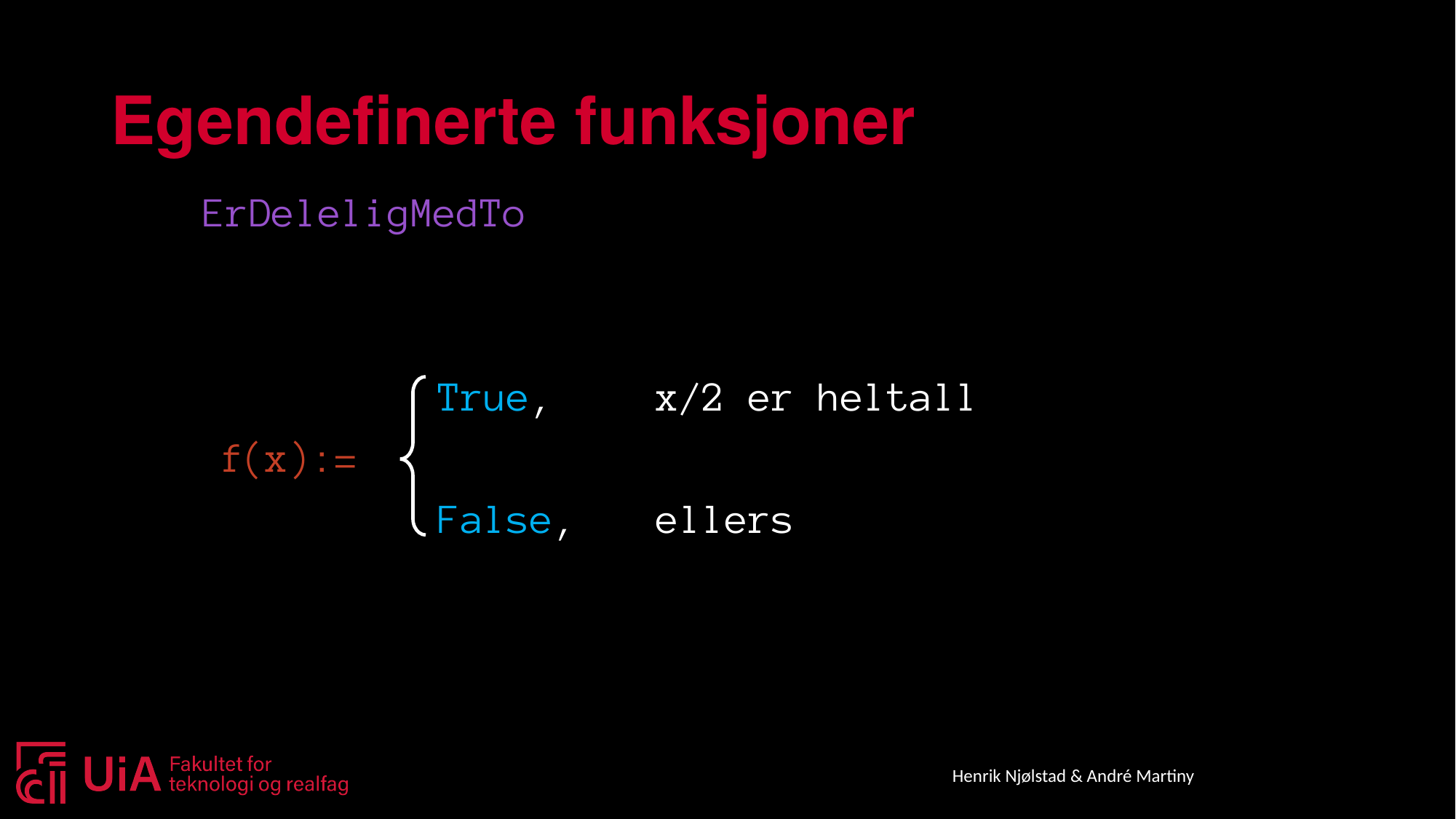

# Egendefinerte funksjoner
def ErDeleligMedTo(rundenummer):

def ErDeleligMedTo(rundenummer):

			True,	x/2 er heltall
	f(x):=
			False, 	ellers

Henrik Njølstad & André Martiny